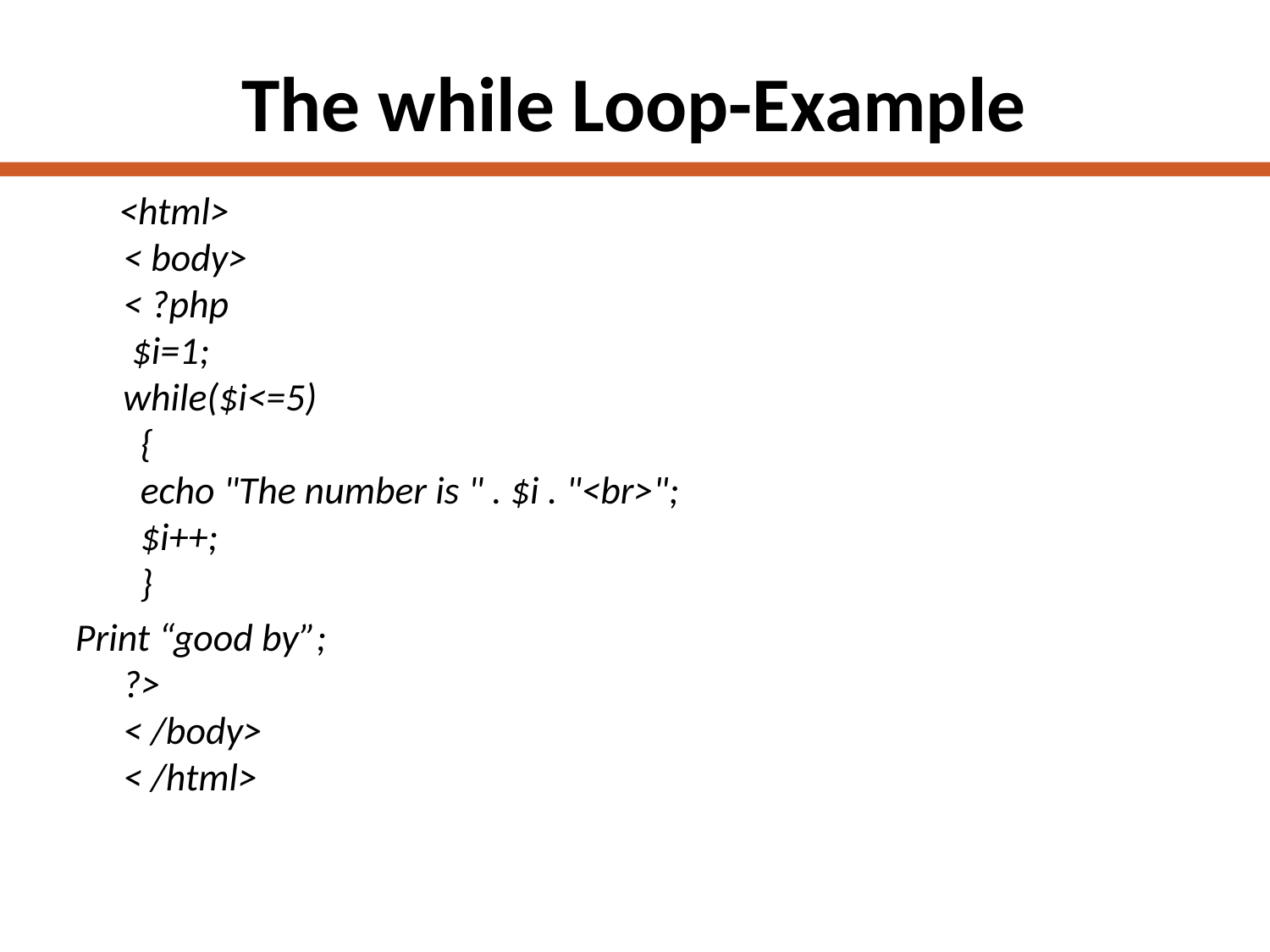

# The while Loop-Example
     <html>
< body>
< ?php
 $i=1;
while($i<=5)
  {
  echo "The number is " . $i . "<br>";
  $i++;
  }
Print “good by”;
?>
< /body>
< /html>